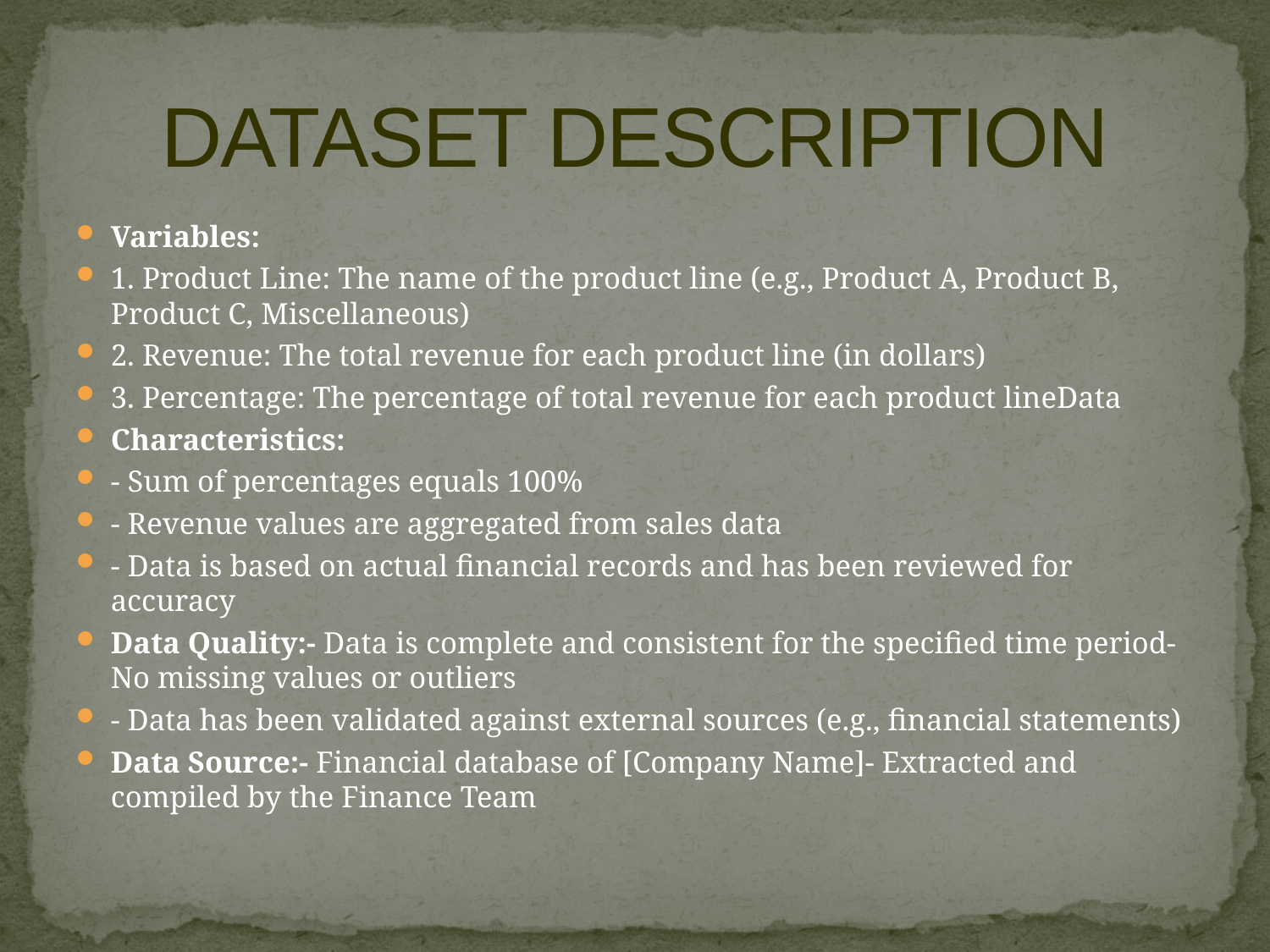

# DATASET DESCRIPTION
Variables:
1. Product Line: The name of the product line (e.g., Product A, Product B, Product C, Miscellaneous)
2. Revenue: The total revenue for each product line (in dollars)
3. Percentage: The percentage of total revenue for each product lineData
Characteristics:
- Sum of percentages equals 100%
- Revenue values are aggregated from sales data
- Data is based on actual financial records and has been reviewed for accuracy
Data Quality:- Data is complete and consistent for the specified time period- No missing values or outliers
- Data has been validated against external sources (e.g., financial statements)
Data Source:- Financial database of [Company Name]- Extracted and compiled by the Finance Team